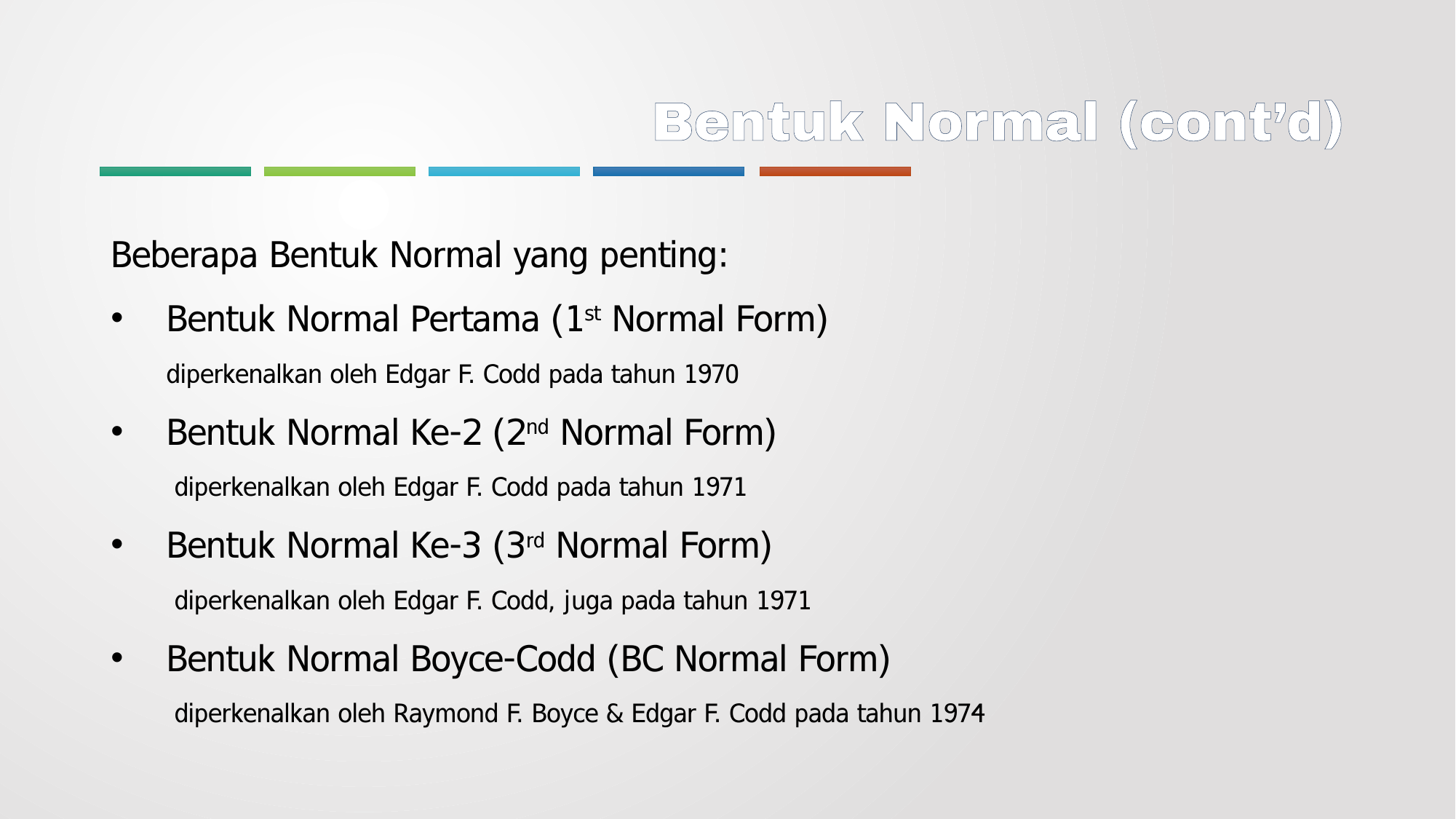

# Bentuk Normal (cont’d)
Beberapa Bentuk Normal yang penting:
Bentuk Normal Pertama (1st Normal Form)
	diperkenalkan oleh Edgar F. Codd pada tahun 1970
Bentuk Normal Ke-2 (2nd Normal Form)
	 diperkenalkan oleh Edgar F. Codd pada tahun 1971
Bentuk Normal Ke-3 (3rd Normal Form)
	 diperkenalkan oleh Edgar F. Codd, juga pada tahun 1971
Bentuk Normal Boyce-Codd (BC Normal Form)
	 diperkenalkan oleh Raymond F. Boyce & Edgar F. Codd pada tahun 1974